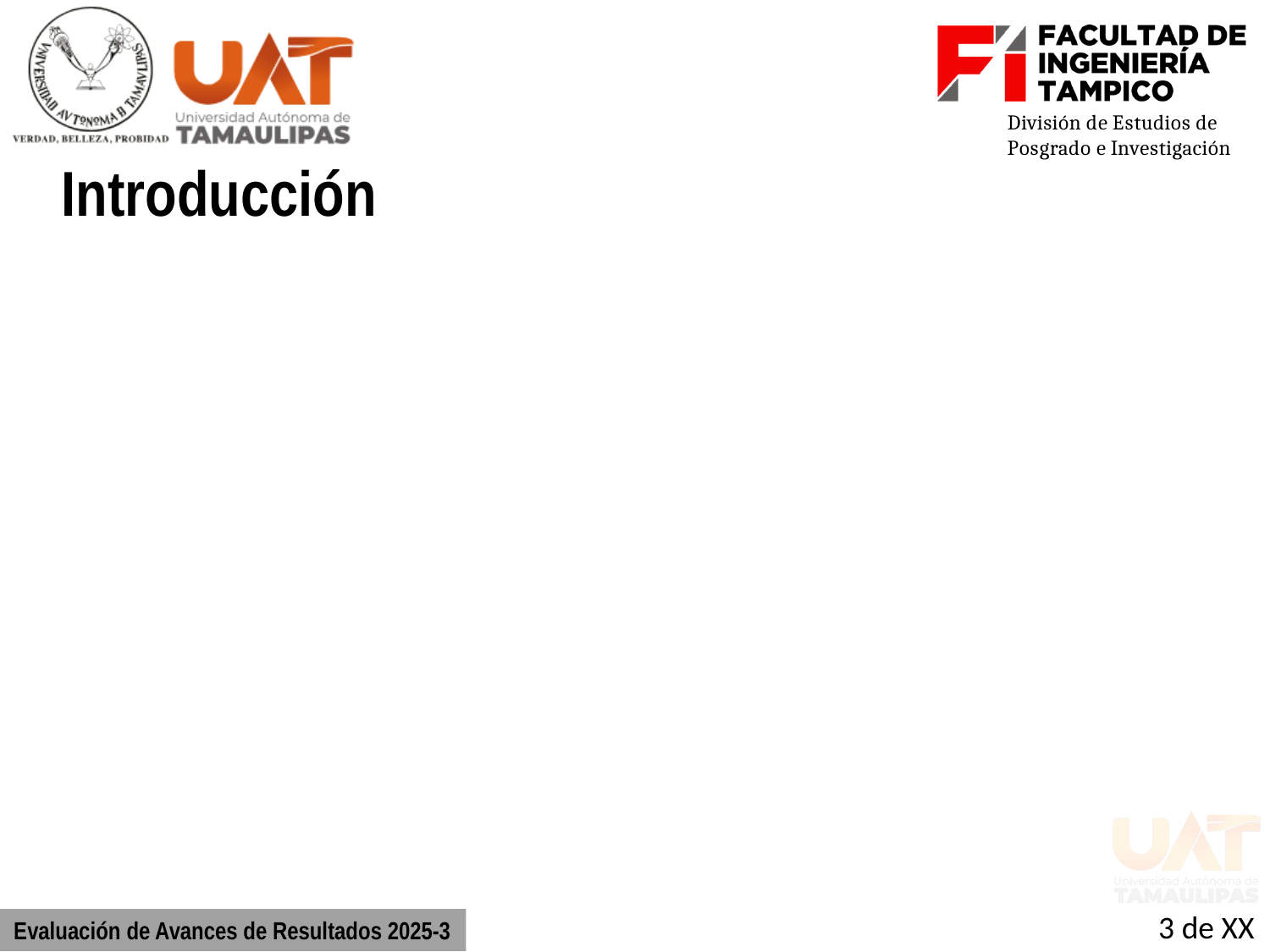

División de Estudios de Posgrado e Investigación
Introducción
Evaluación de Avances de Resultados 2025-3